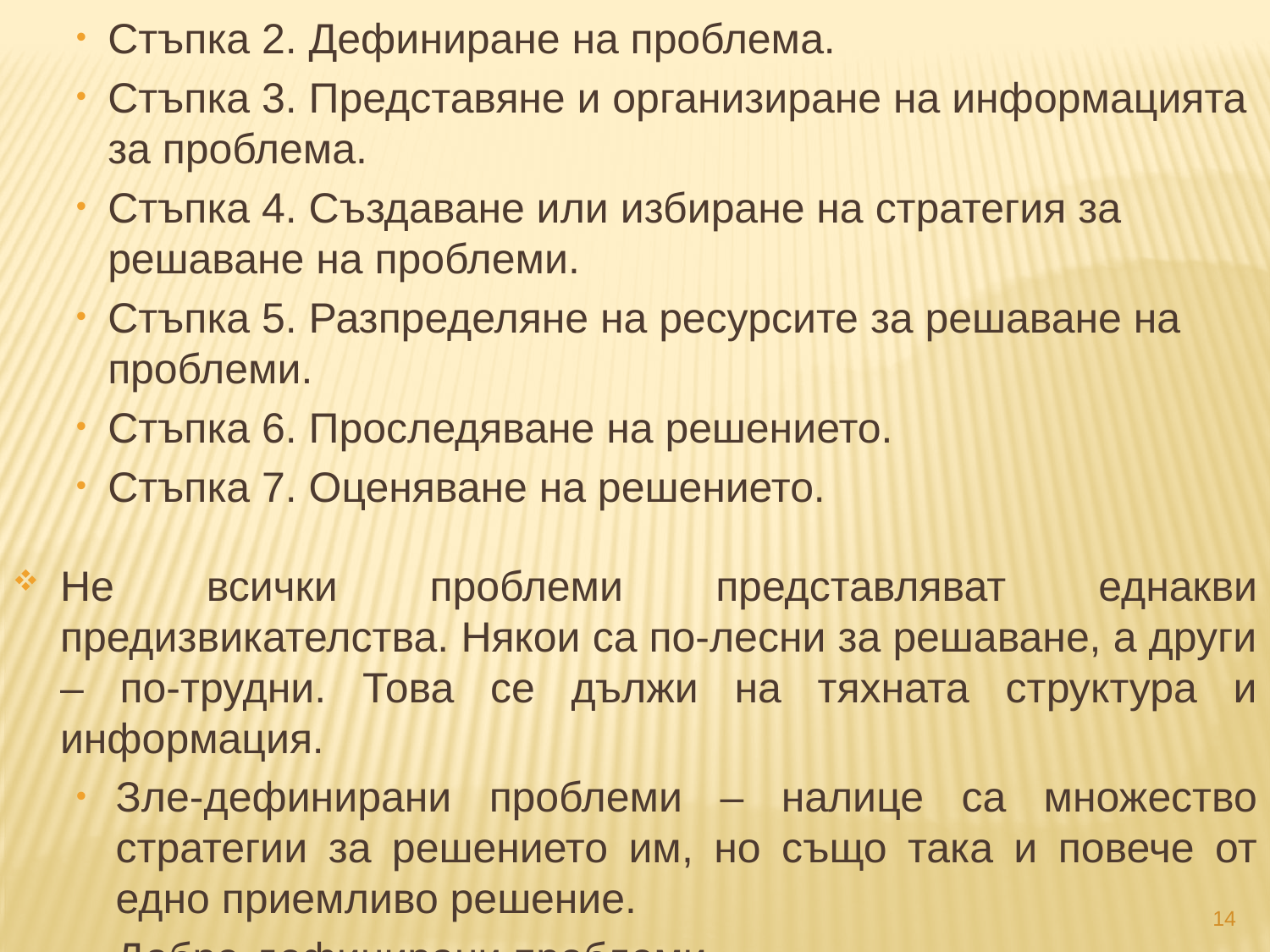

Стъпка 2. Дефиниране на проблема.
Стъпка 3. Представяне и организиране на информацията за проблема.
Стъпка 4. Създаване или избиране на стратегия за решаване на проблеми.
Стъпка 5. Разпределяне на ресурсите за решаване на проблеми.
Стъпка 6. Проследяване на решението.
Стъпка 7. Оценяване на решението.

Не всички проблеми представляват еднакви предизвикателства. Някои са по-лесни за решаване, а други – по-трудни. Това се дължи на тяхната структура и информация.
Зле-дефинирани проблеми – налице са множество стратегии за решението им, но също така и повече от едно приемливо решение.
Добре-дефинирани проблеми
14